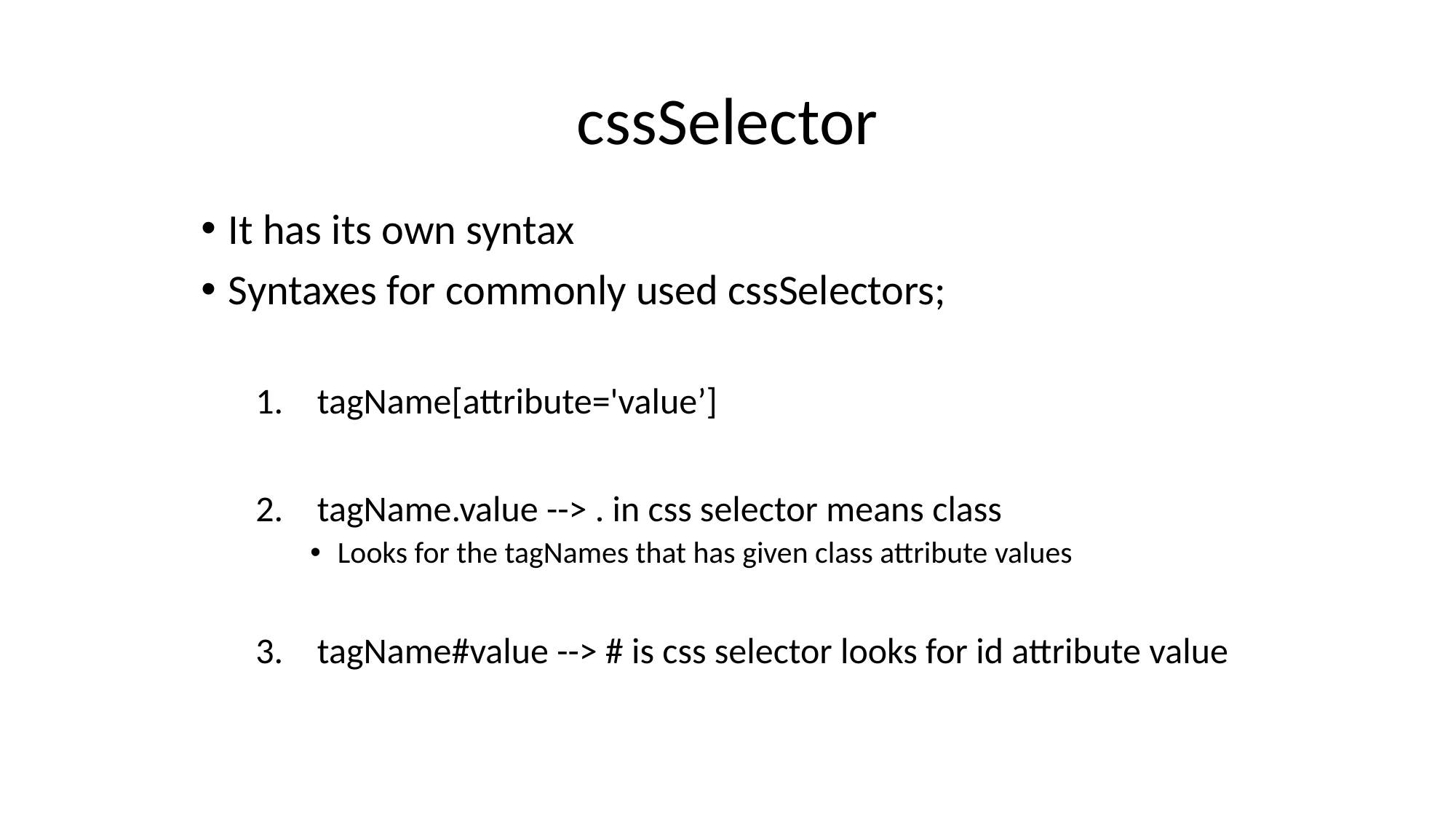

# cssSelector
It has its own syntax
Syntaxes for commonly used cssSelectors;

tagName[attribute='value’]

tagName.value --> . in css selector means class
Looks for the tagNames that has given class attribute values

tagName#value --> # is css selector looks for id attribute value